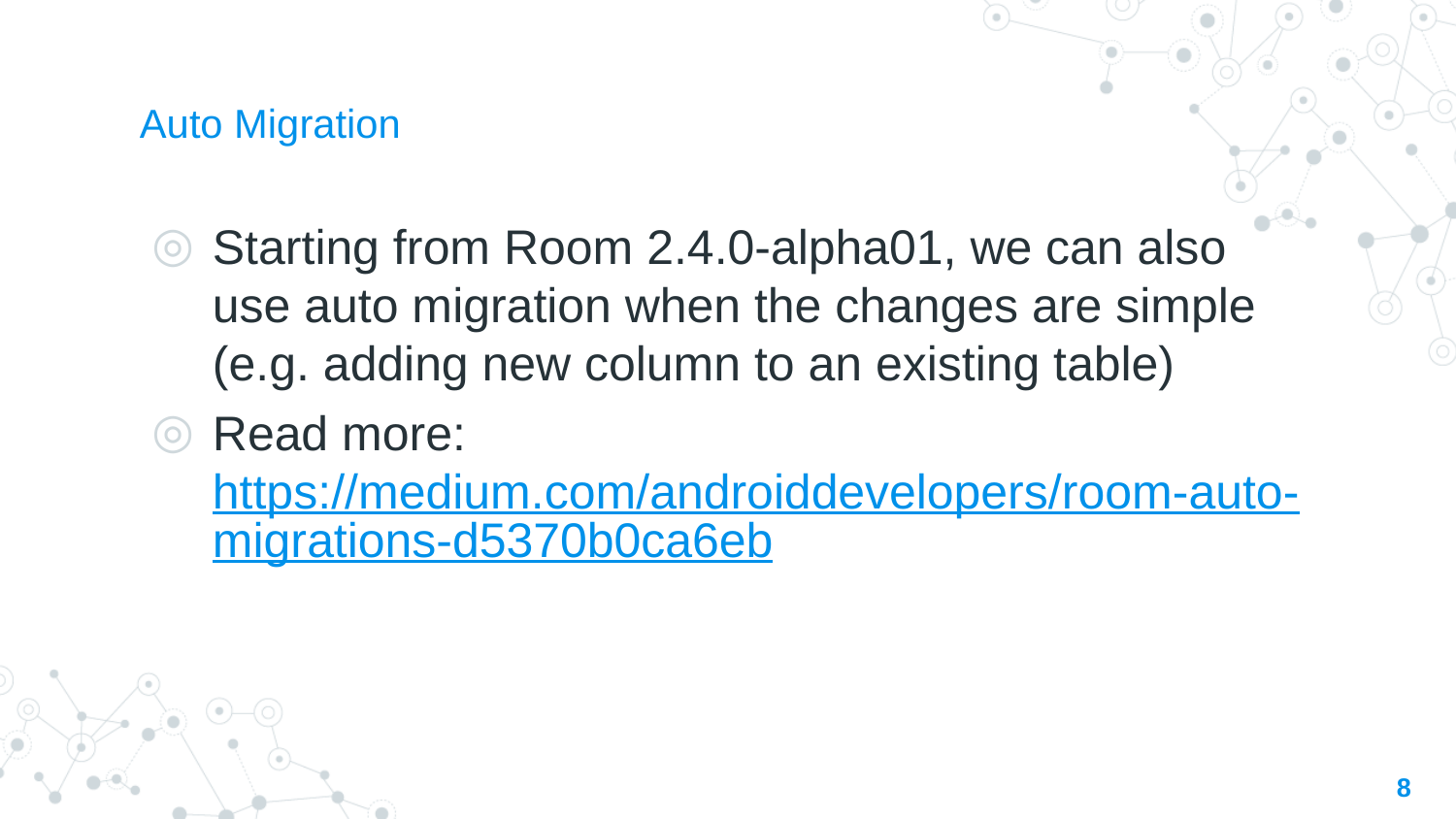

# Auto Migration
Starting from Room 2.4.0-alpha01, we can also use auto migration when the changes are simple (e.g. adding new column to an existing table)
Read more: https://medium.com/androiddevelopers/room-auto-migrations-d5370b0ca6eb
8